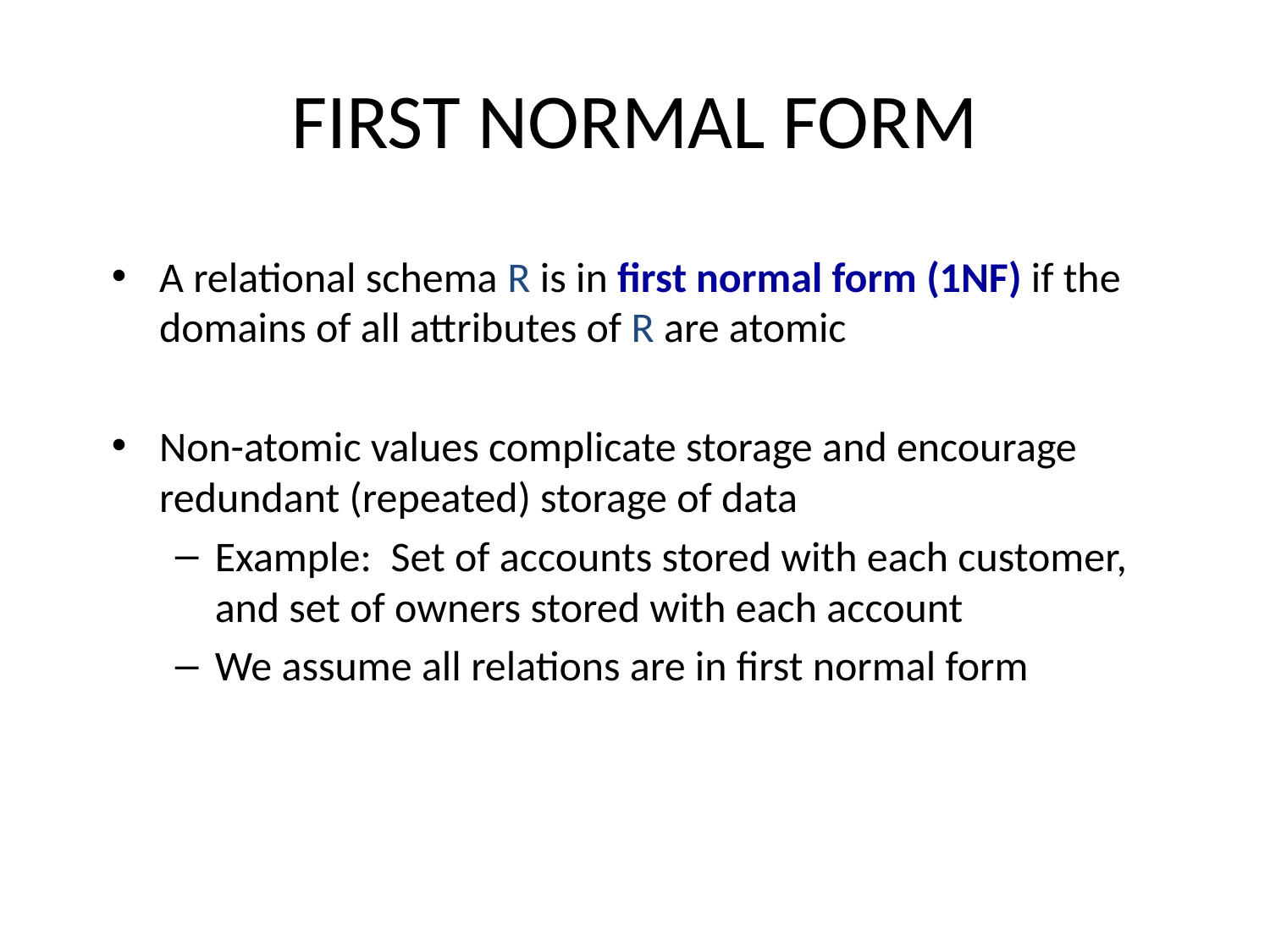

# First Normal Form
A relational schema R is in first normal form (1NF) if the domains of all attributes of R are atomic

Non-atomic values complicate storage and encourage redundant (repeated) storage of data
Example:  Set of accounts stored with each customer, and set of owners stored with each account
We assume all relations are in first normal form